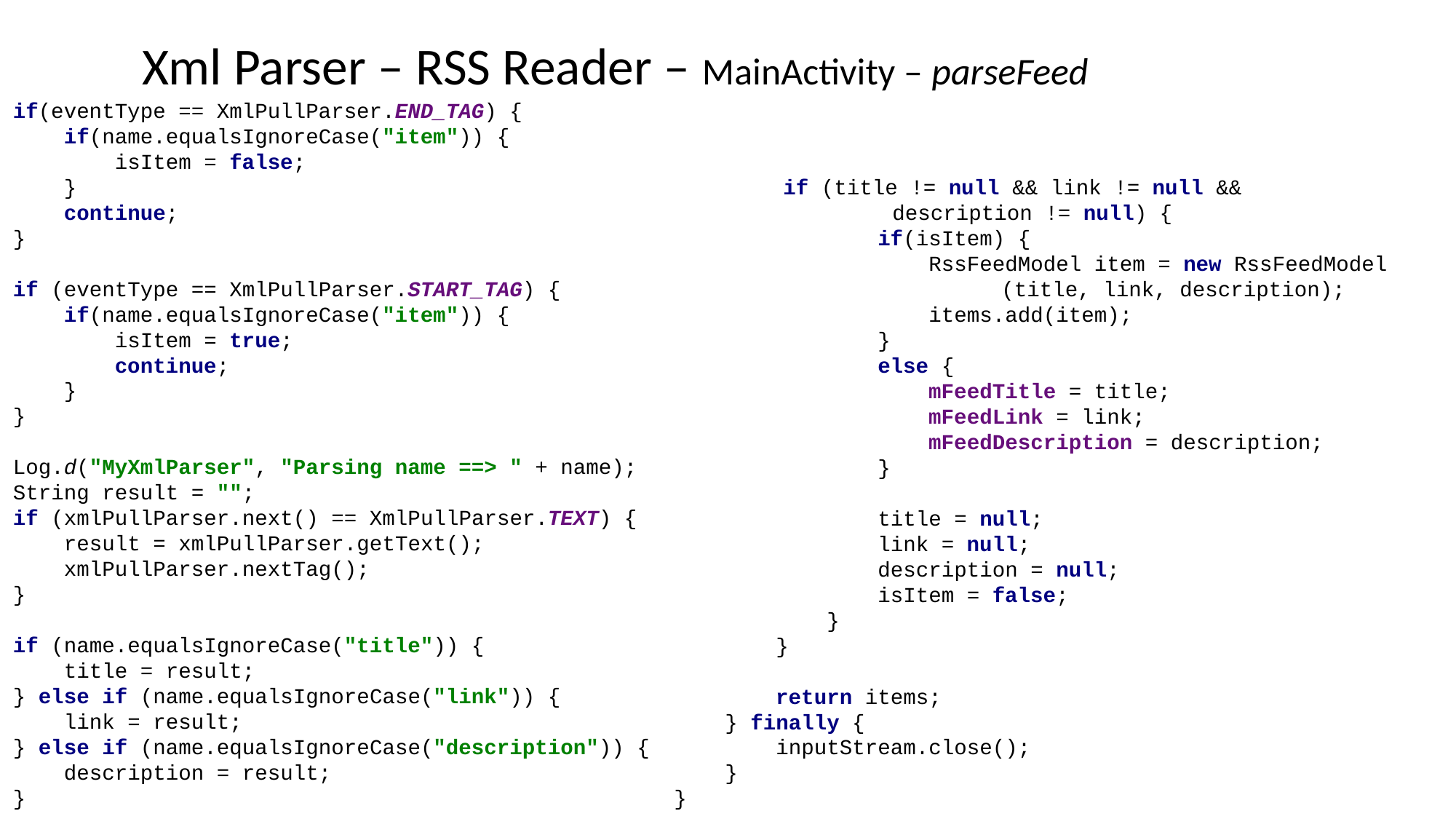

# Xml Parser – RSS Reader – MainActivity – parseFeed
if(eventType == XmlPullParser.END_TAG) {
    if(name.equalsIgnoreCase("item")) {
        isItem = false;
    }
    continue;
}
if (eventType == XmlPullParser.START_TAG) {
    if(name.equalsIgnoreCase("item")) {
        isItem = true;
        continue;
    }
}
Log.d("MyXmlParser", "Parsing name ==> " + name);
String result = "";
if (xmlPullParser.next() == XmlPullParser.TEXT) {
    result = xmlPullParser.getText();
    xmlPullParser.nextTag();
}
if (name.equalsIgnoreCase("title")) {
    title = result;
} else if (name.equalsIgnoreCase("link")) {
    link = result;
} else if (name.equalsIgnoreCase("description")) {
    description = result;
}
	if (title != null && link != null &&
		description != null) {
                if(isItem) {
                    RssFeedModel item = new RssFeedModel
			(title, link, description);
                    items.add(item);
                }
                else {
                    mFeedTitle = title;
                    mFeedLink = link;
                    mFeedDescription = description;
                }
                title = null;
                link = null;
                description = null;
                isItem = false;
            }
        }
        return items;
    } finally {
        inputStream.close();
    }
}